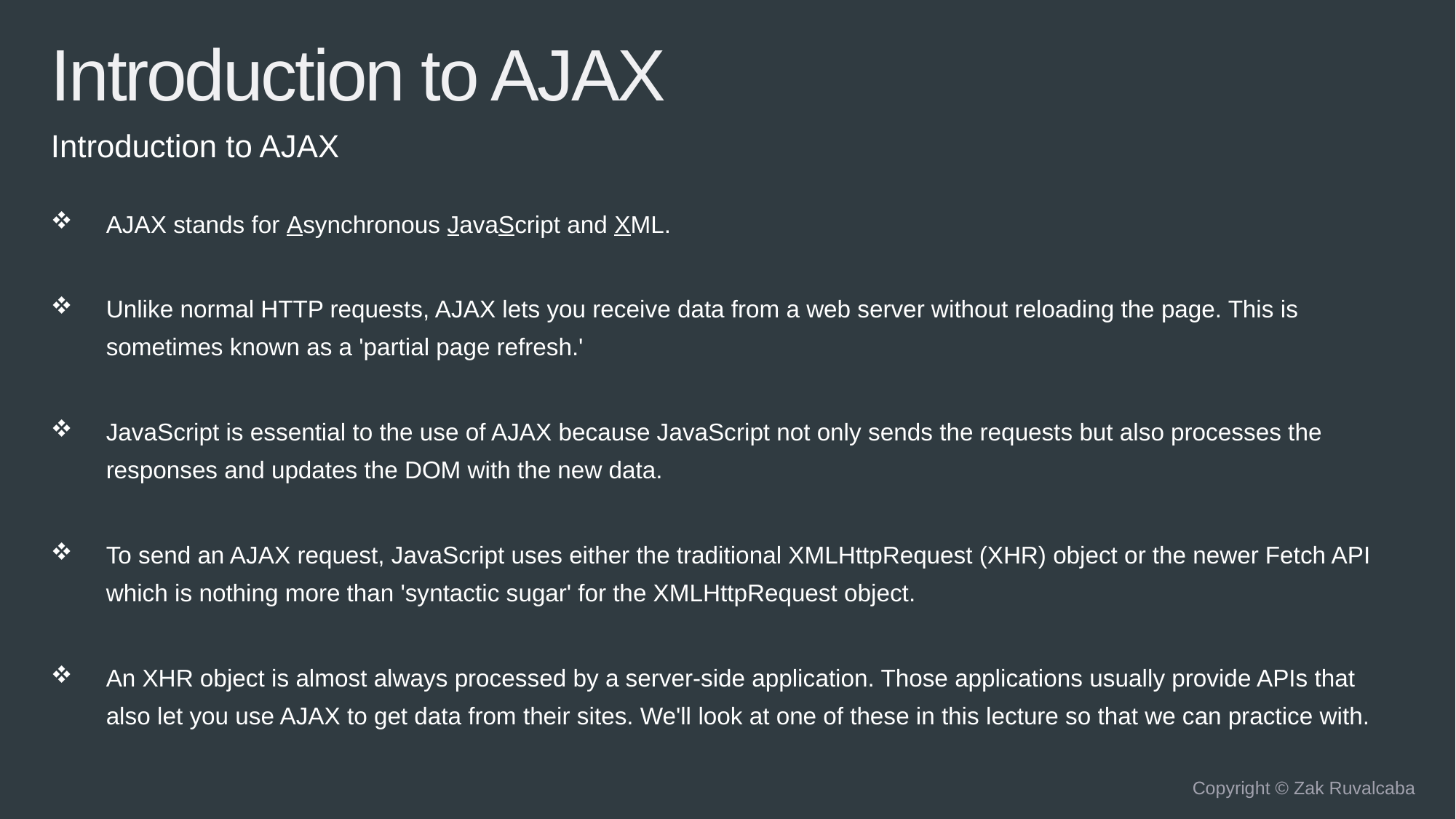

# Introduction to AJAX
Introduction to AJAX
AJAX stands for Asynchronous JavaScript and XML.

Unlike normal HTTP requests, AJAX lets you receive data from a web server without reloading the page. This is sometimes known as a 'partial page refresh.'

JavaScript is essential to the use of AJAX because JavaScript not only sends the requests but also processes the responses and updates the DOM with the new data.

To send an AJAX request, JavaScript uses either the traditional XMLHttpRequest (XHR) object or the newer Fetch API which is nothing more than 'syntactic sugar' for the XMLHttpRequest object.

An XHR object is almost always processed by a server-side application. Those applications usually provide APIs that also let you use AJAX to get data from their sites. We'll look at one of these in this lecture so that we can practice with.